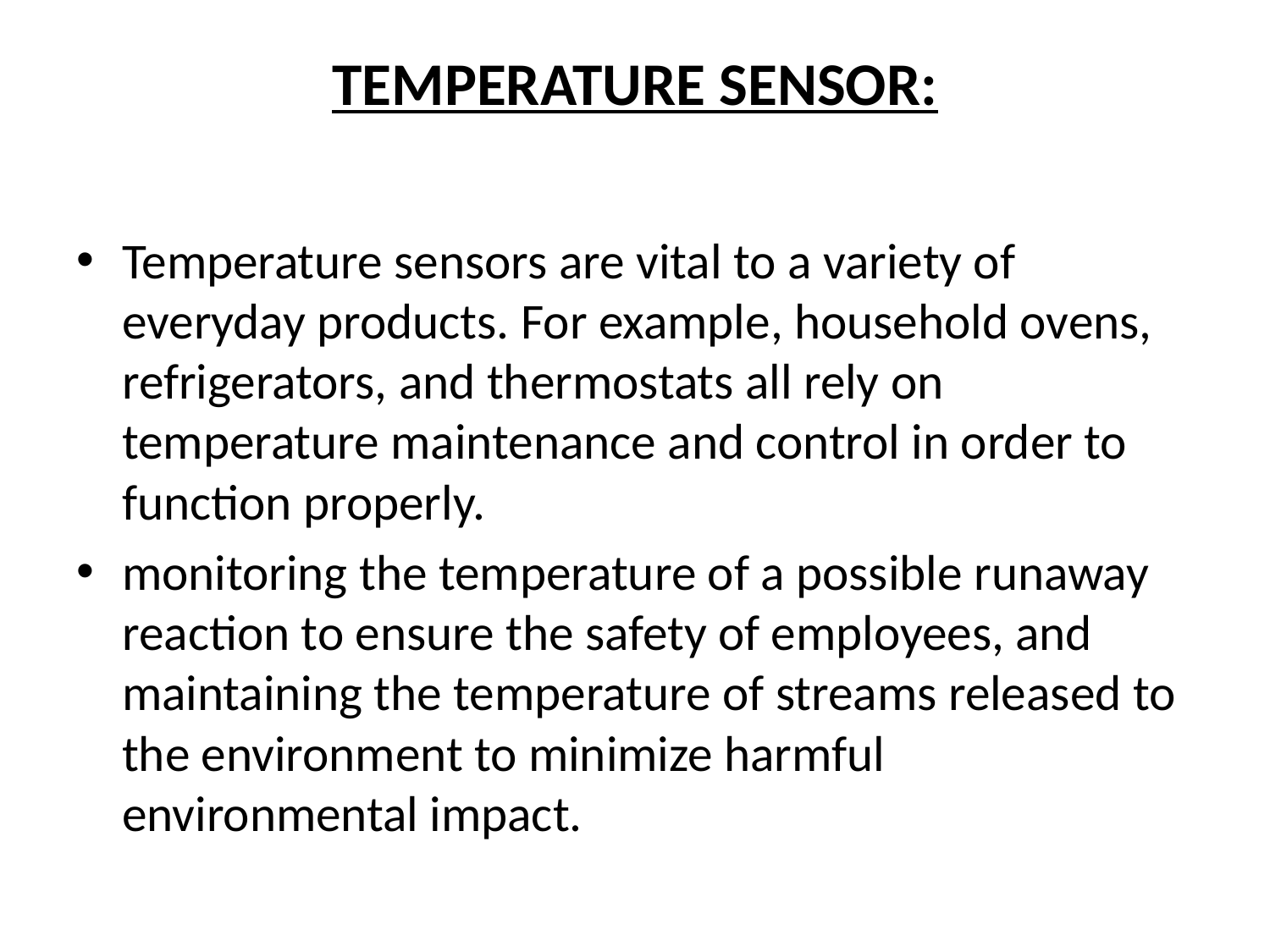

# TEMPERATURE SENSOR:
Temperature sensors are vital to a variety of everyday products. For example, household ovens, refrigerators, and thermostats all rely on temperature maintenance and control in order to function properly.
monitoring the temperature of a possible runaway reaction to ensure the safety of employees, and maintaining the temperature of streams released to the environment to minimize harmful environmental impact.